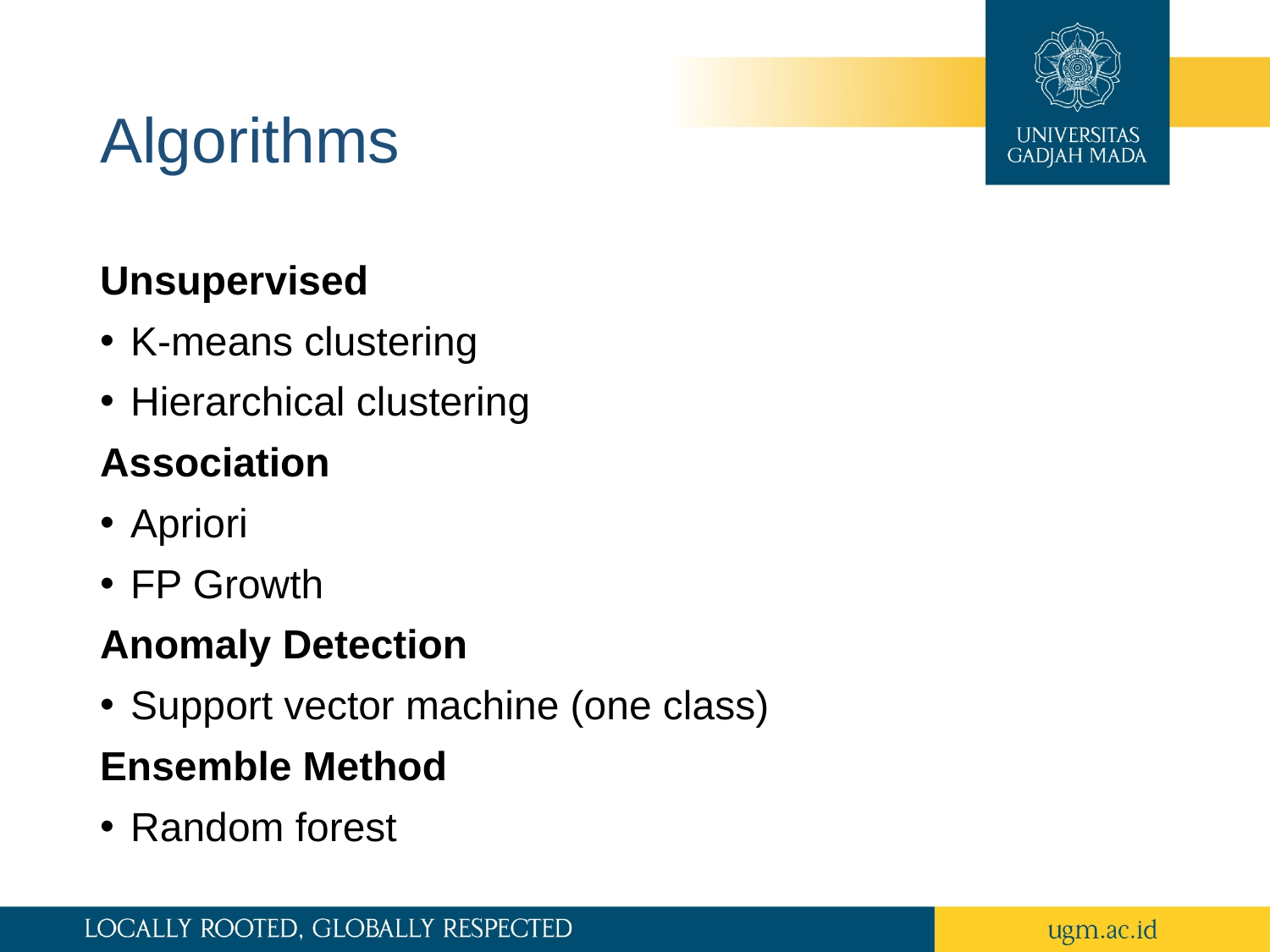

# Algorithms
Unsupervised
K-means clustering
Hierarchical clustering
Association
Apriori
FP Growth
Anomaly Detection
Support vector machine (one class)
Ensemble Method
Random forest